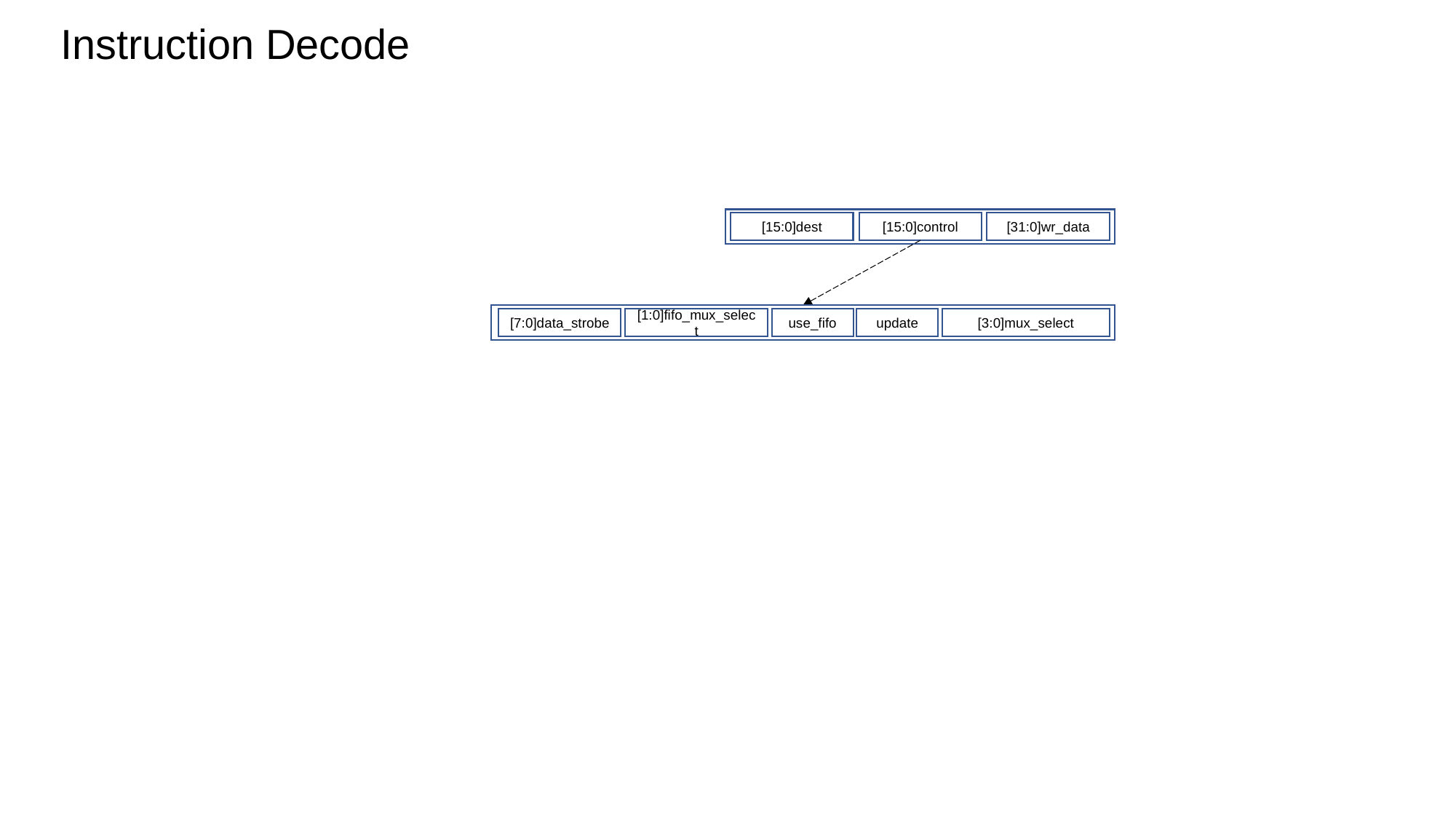

Instruction Decode

[15:0]dest
[15:0]control
[31:0]wr_data

[7:0]data_strobe
[1:0]fifo_mux_select
use_fifo
update
[3:0]mux_select